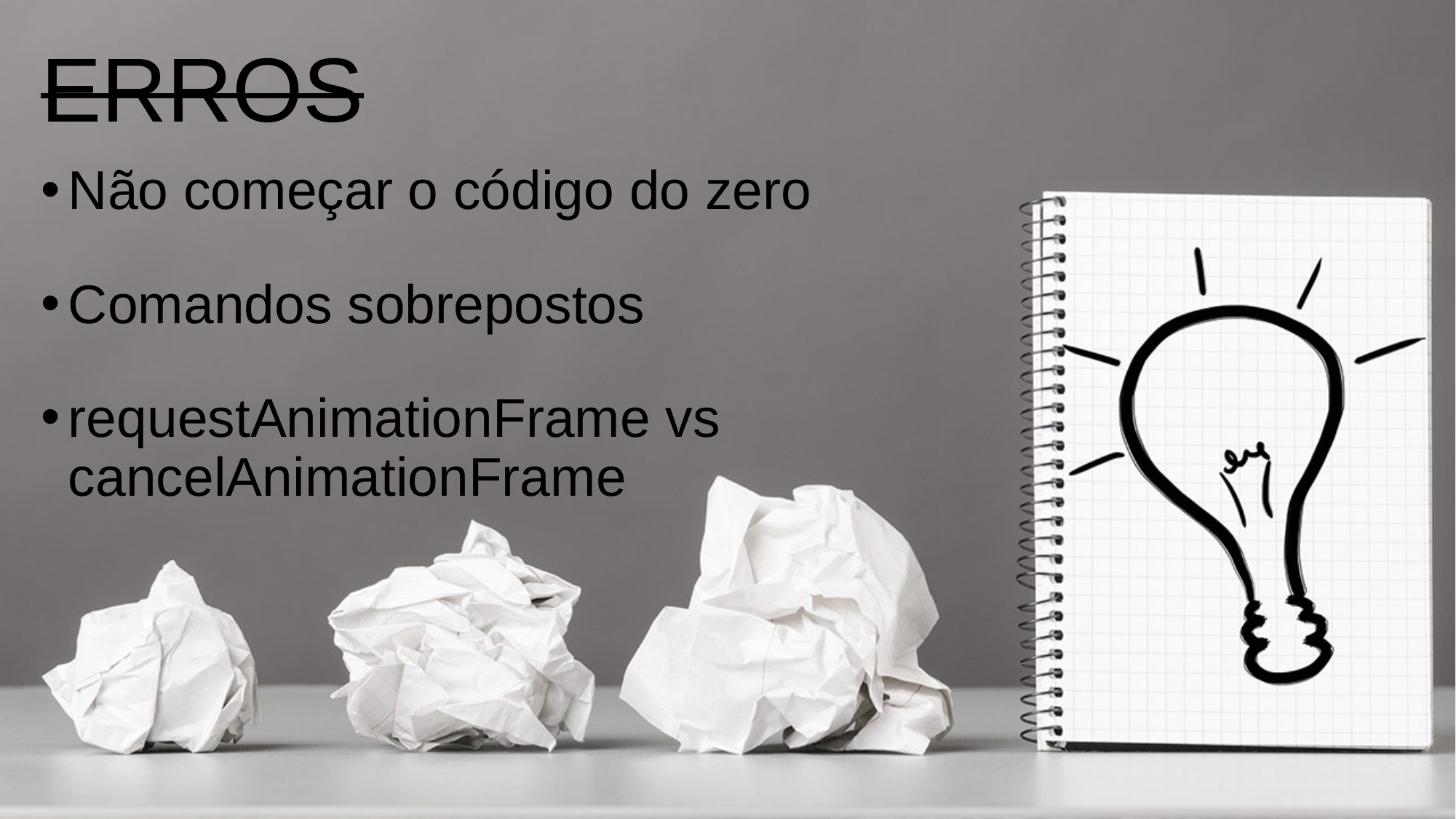

ERROS
Não começar o código do zero

Comandos sobrepostos

requestAnimationFrame vs cancelAnimationFrame